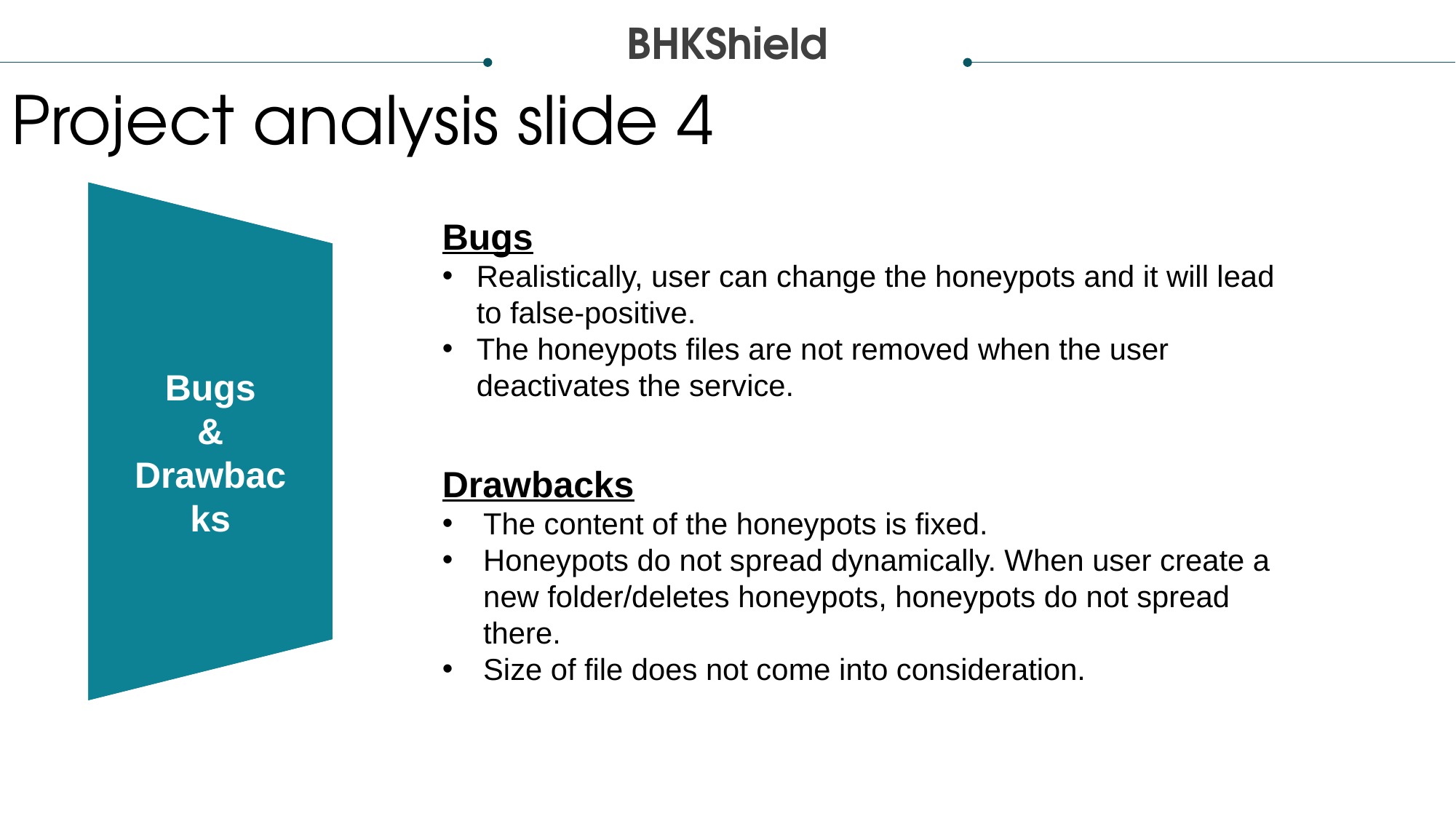

BHKShield
Project analysis slide 4
Bugs
Realistically, user can change the honeypots and it will lead to false-positive.
The honeypots files are not removed when the user deactivates the service.
Drawbacks
The content of the honeypots is fixed.
Honeypots do not spread dynamically. When user create a new folder/deletes honeypots, honeypots do not spread there.
Size of file does not come into consideration.

Bugs
&
Drawbacks